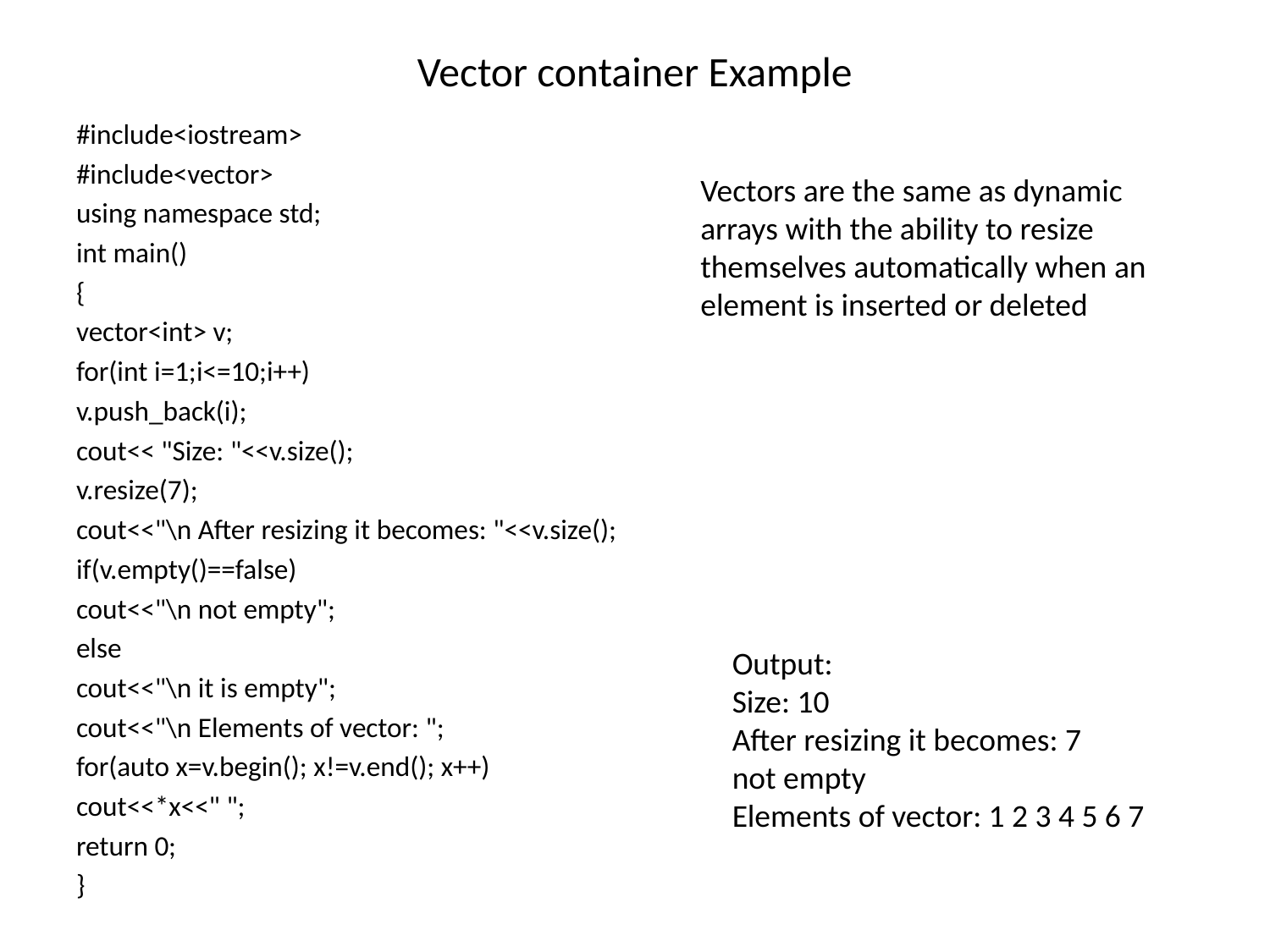

# Vector container Example
#include<iostream>
#include<vector>
using namespace std;
int main()
{
vector<int> v;
for(int i=1;i<=10;i++)
v.push_back(i);
cout<< "Size: "<<v.size();
v.resize(7);
cout<<"\n After resizing it becomes: "<<v.size();
if(v.empty()==false)
cout<<"\n not empty";
else
cout<<"\n it is empty";
cout<<"\n Elements of vector: ";
for(auto x=v.begin(); x!=v.end(); x++)
cout<<*x<<" ";
return 0;
}

Vectors are the same as dynamic arrays with the ability to resize themselves automatically when an element is inserted or deleted
Output:
Size: 10
After resizing it becomes: 7
not empty
Elements of vector: 1 2 3 4 5 6 7